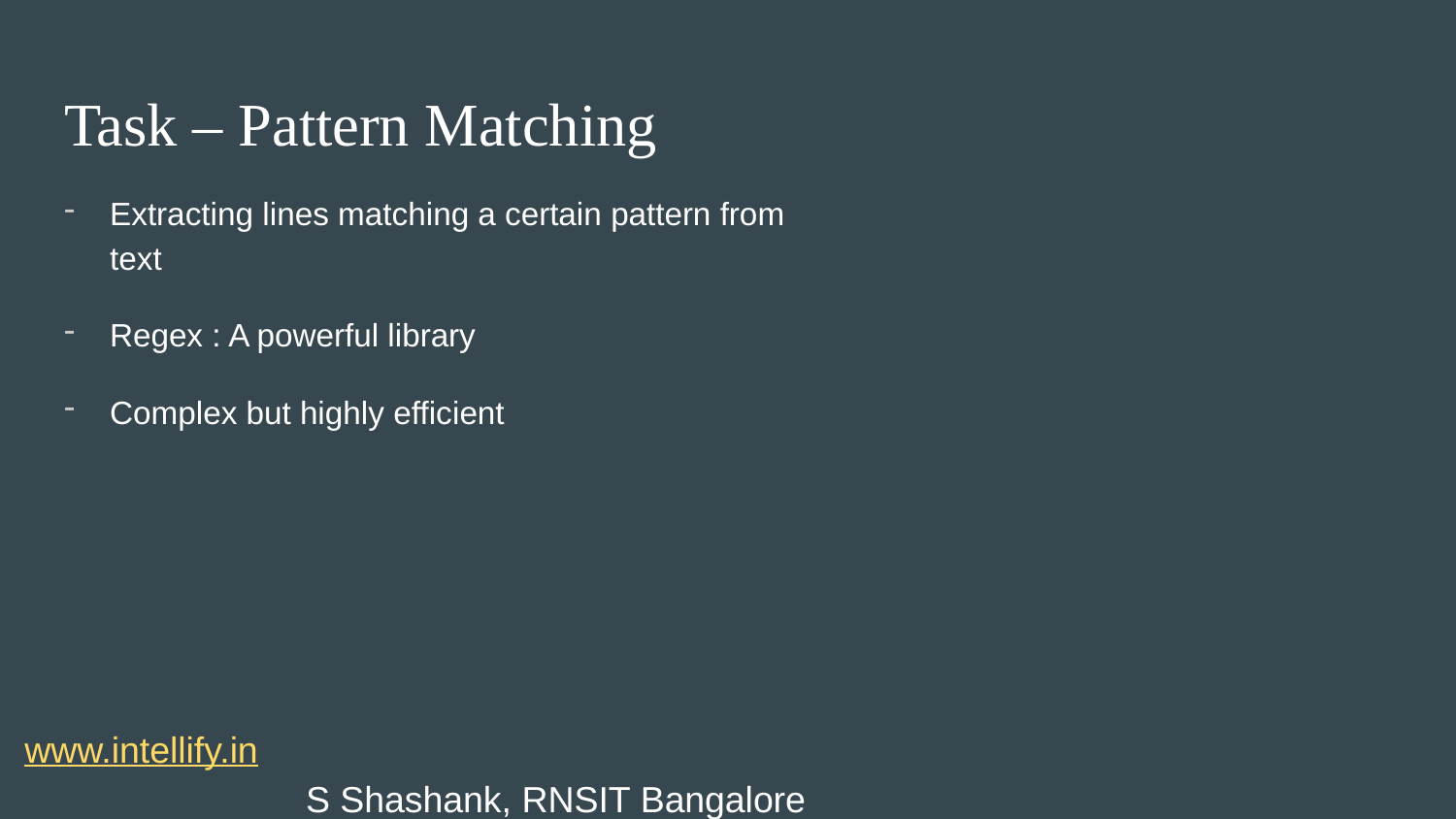

Task – Pattern Matching
Extracting lines matching a certain pattern from text
Regex : A powerful library
Complex but highly efficient
5
35
22
25
15
 www.intellify.in							   			S Shashank, RNSIT Bangalore